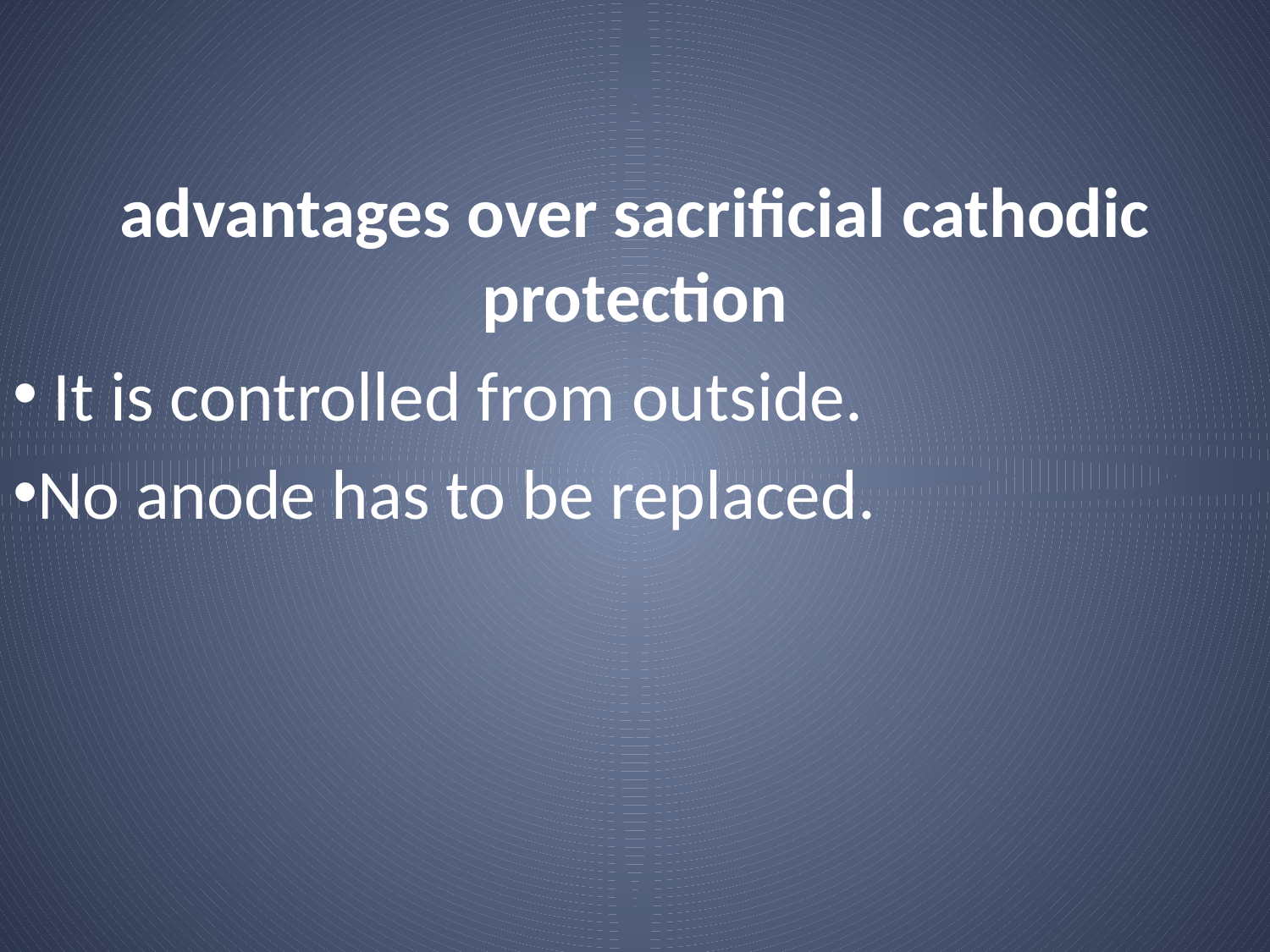

advantages over sacrificial cathodic protection
 It is controlled from outside.
No anode has to be replaced.